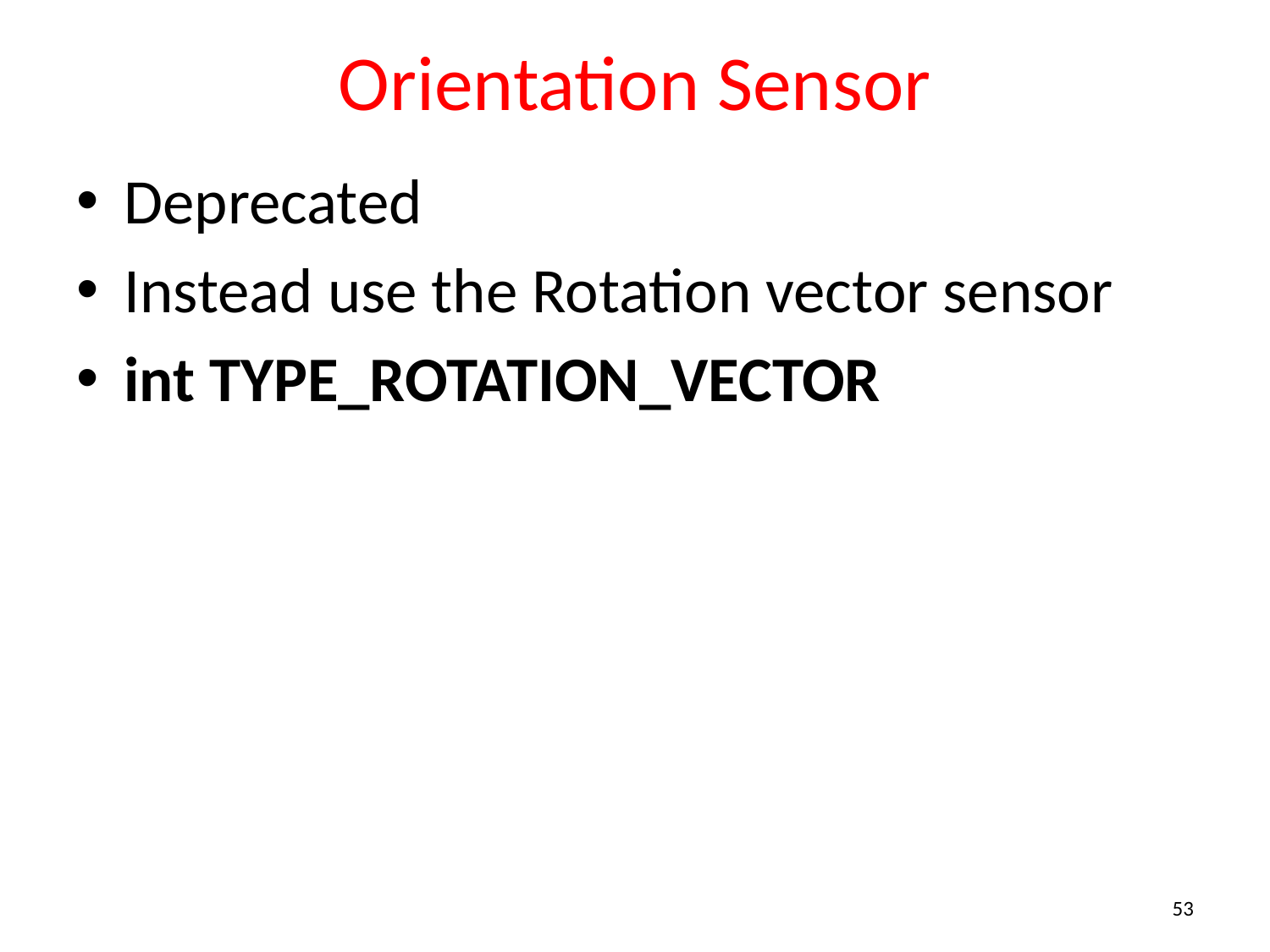

# Orientation Sensor
Deprecated
Instead use the Rotation vector sensor
int TYPE_ROTATION_VECTOR

53